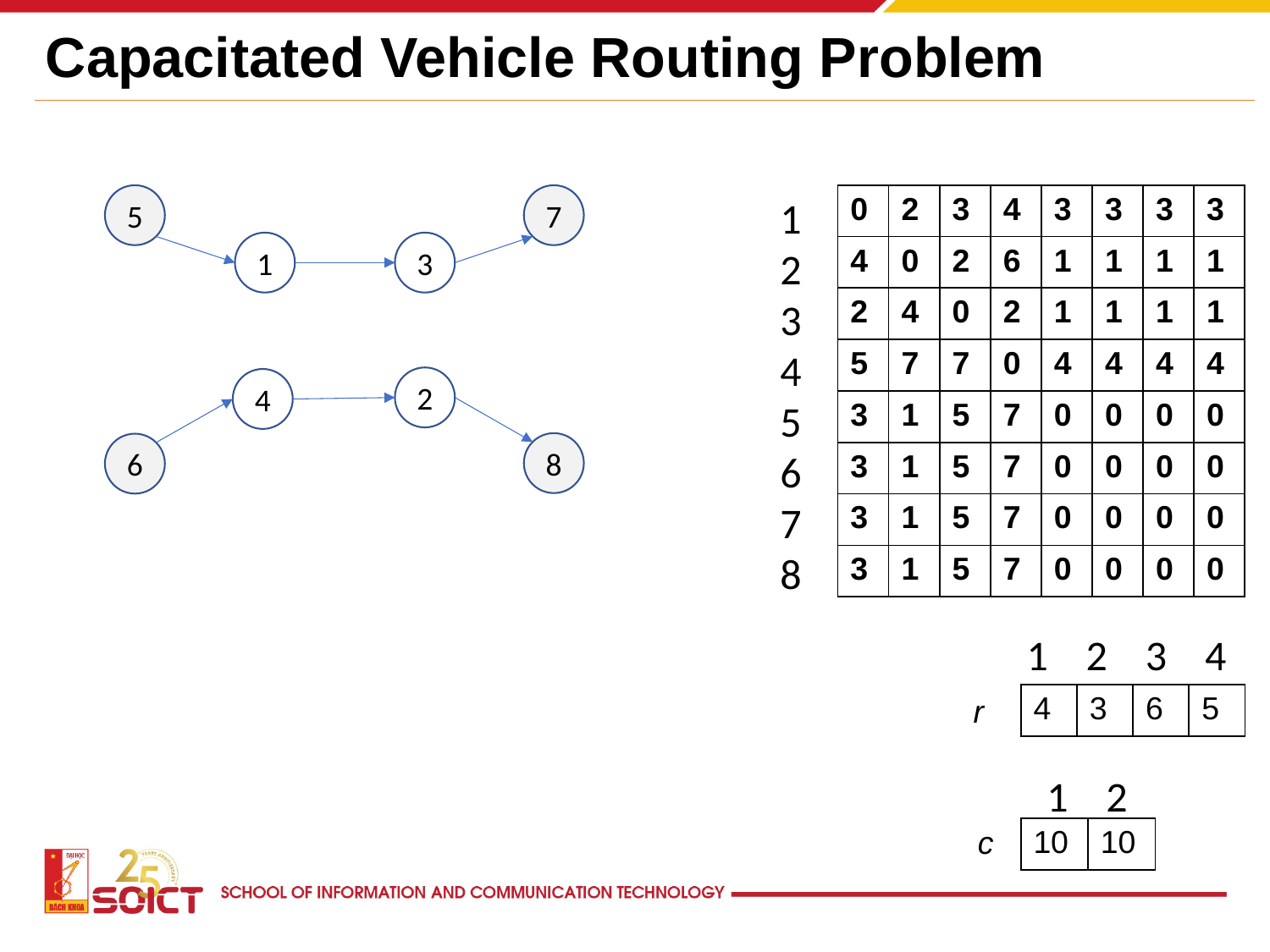

# Capacitated Vehicle Routing Problem
1
2
3
4
5
6
7
8
| 0 | 2 | 3 | 4 | 3 | 3 | 3 | 3 |
| --- | --- | --- | --- | --- | --- | --- | --- |
| 4 | 0 | 2 | 6 | 1 | 1 | 1 | 1 |
| 2 | 4 | 0 | 2 | 1 | 1 | 1 | 1 |
| 5 | 7 | 7 | 0 | 4 | 4 | 4 | 4 |
| 3 | 1 | 5 | 7 | 0 | 0 | 0 | 0 |
| 3 | 1 | 5 | 7 | 0 | 0 | 0 | 0 |
| 3 | 1 | 5 | 7 | 0 | 0 | 0 | 0 |
| 3 | 1 | 5 | 7 | 0 | 0 | 0 | 0 |
5
7
1
3
2
4
8
6
  1    2    3    4
| 4 | 3 | 6 | 5 |
| --- | --- | --- | --- |
r
  1    2
c
| 10 | 10 |
| --- | --- |